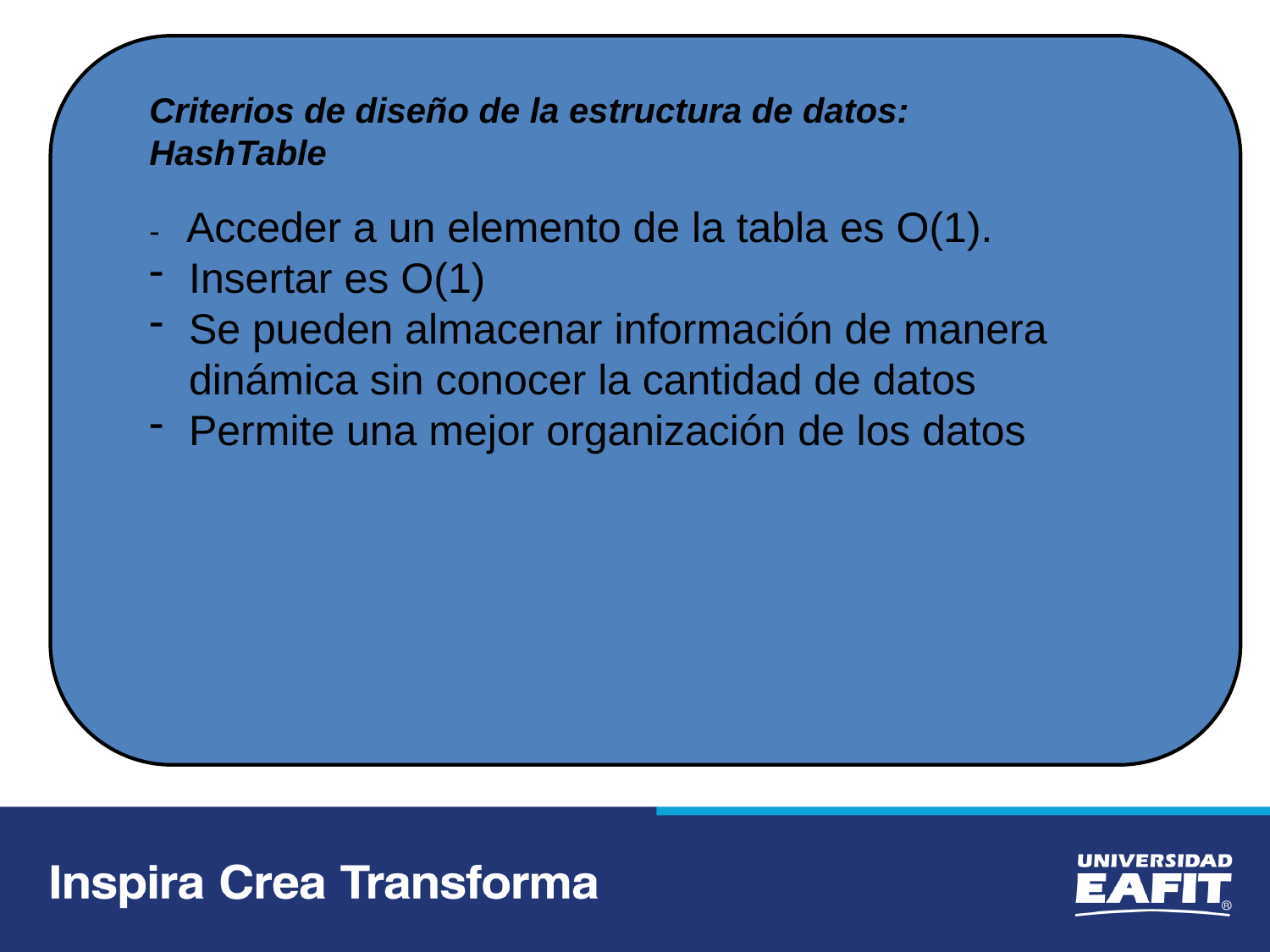

Criterios de diseño de la estructura de datos:
HashTable

-   Acceder a un elemento de la tabla es O(1).
Insertar es O(1)
Se pueden almacenar información de manera dinámica sin conocer la cantidad de datos
Permite una mejor organización de los datos